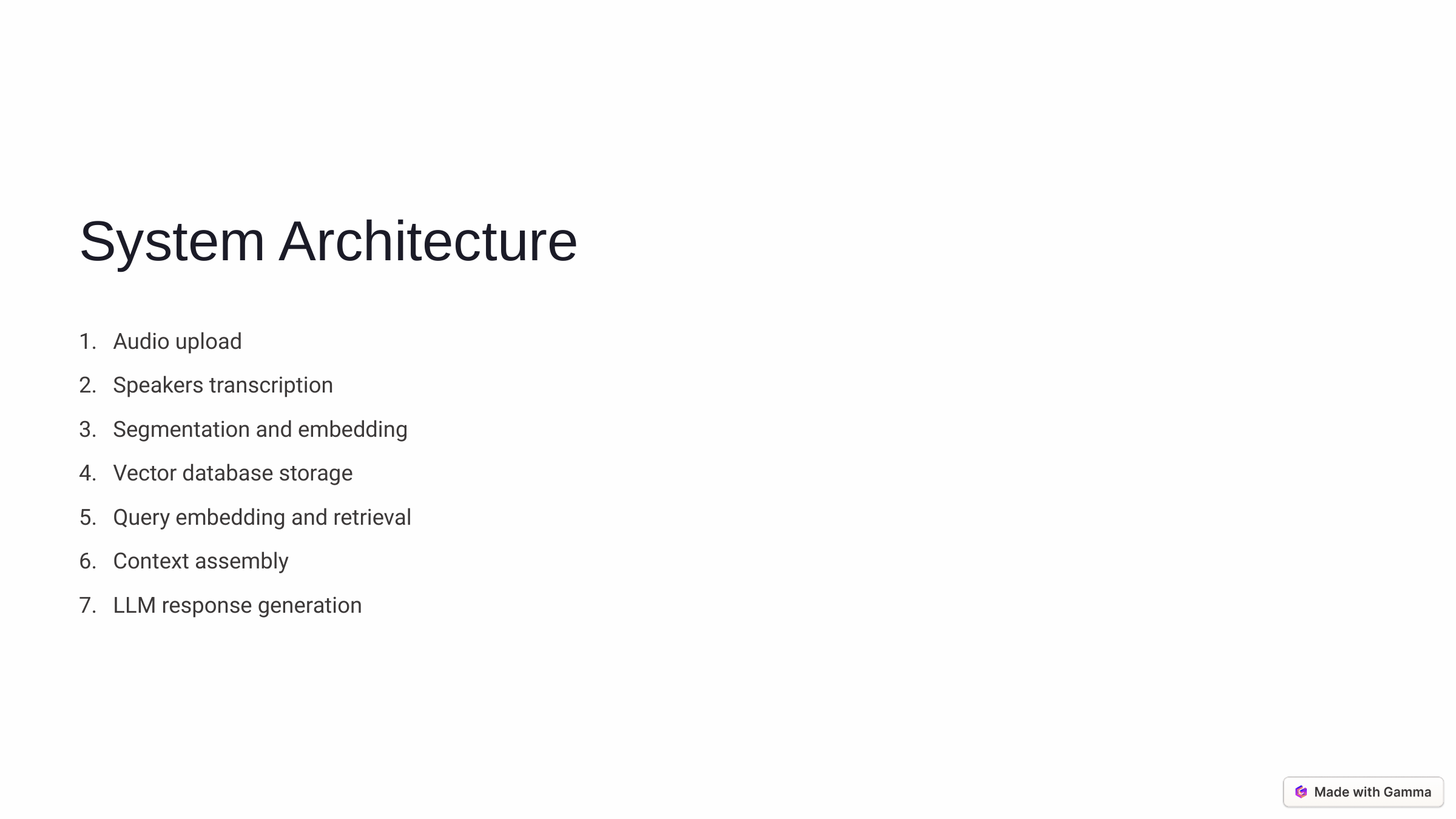

System Architecture
Audio upload
Speakers transcription
Segmentation and embedding
Vector database storage
Query embedding and retrieval
Context assembly
LLM response generation